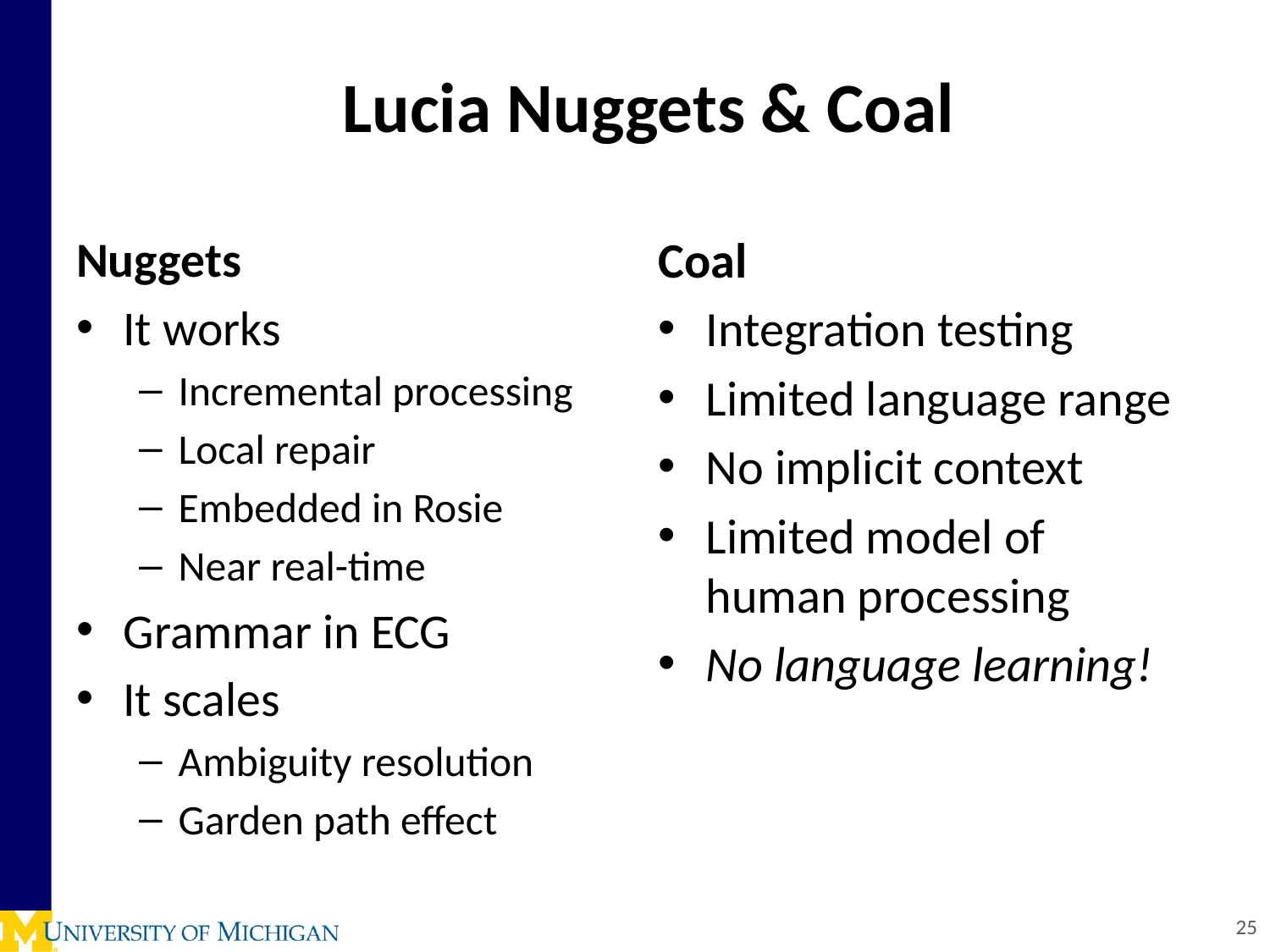

# Lucia Nuggets & Coal
Nuggets
It works
Incremental processing
Local repair
Embedded in Rosie
Near real-time
Grammar in ECG
It scales
Ambiguity resolution
Garden path effect

Coal
Integration testing
Limited language range
No implicit context
Limited model of human processing
No language learning!
25